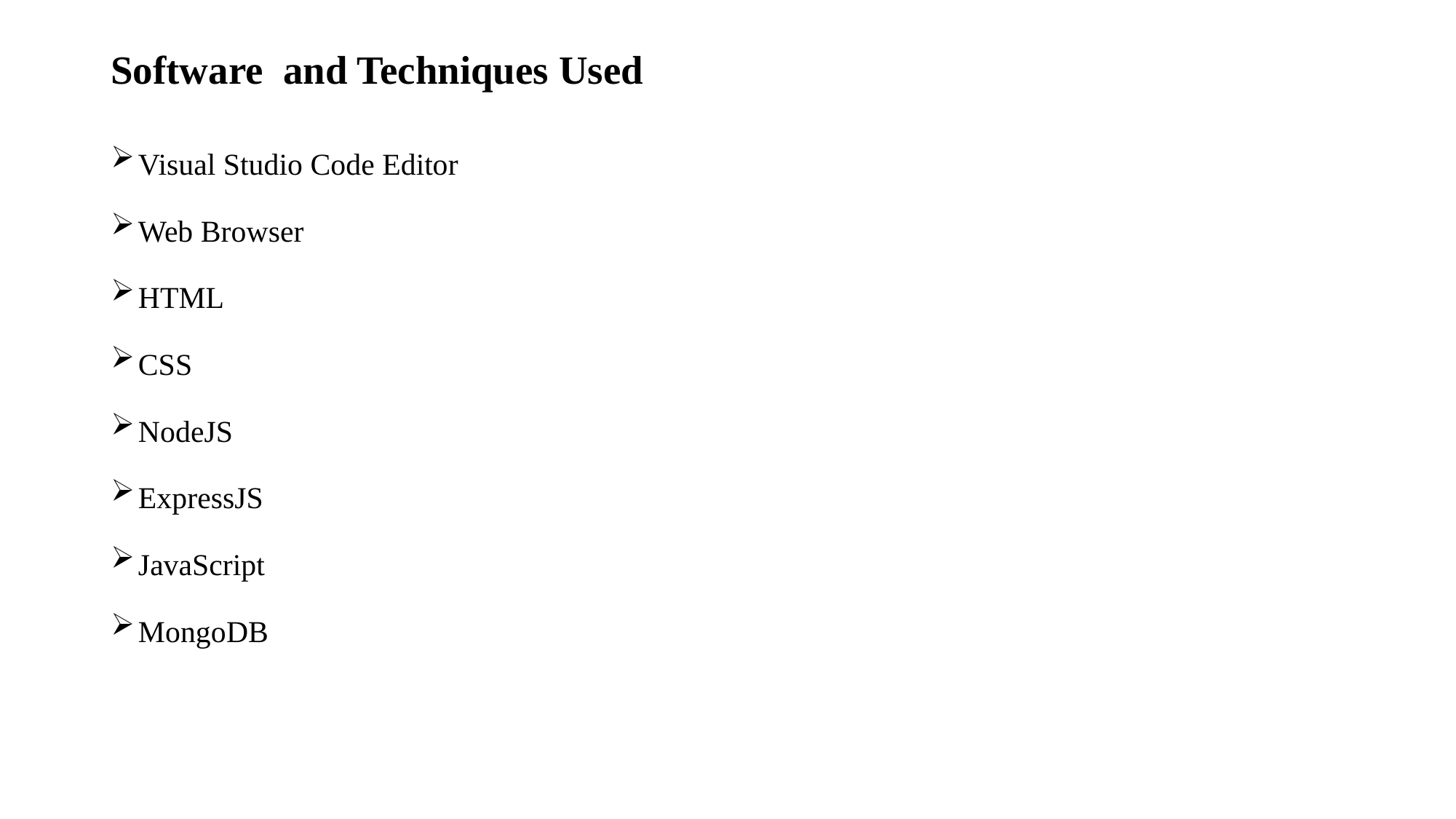

# Software  and Techniques Used

Visual Studio Code Editor

Web Browser

HTML

CSS

NodeJS

ExpressJS

JavaScript

MongoDB